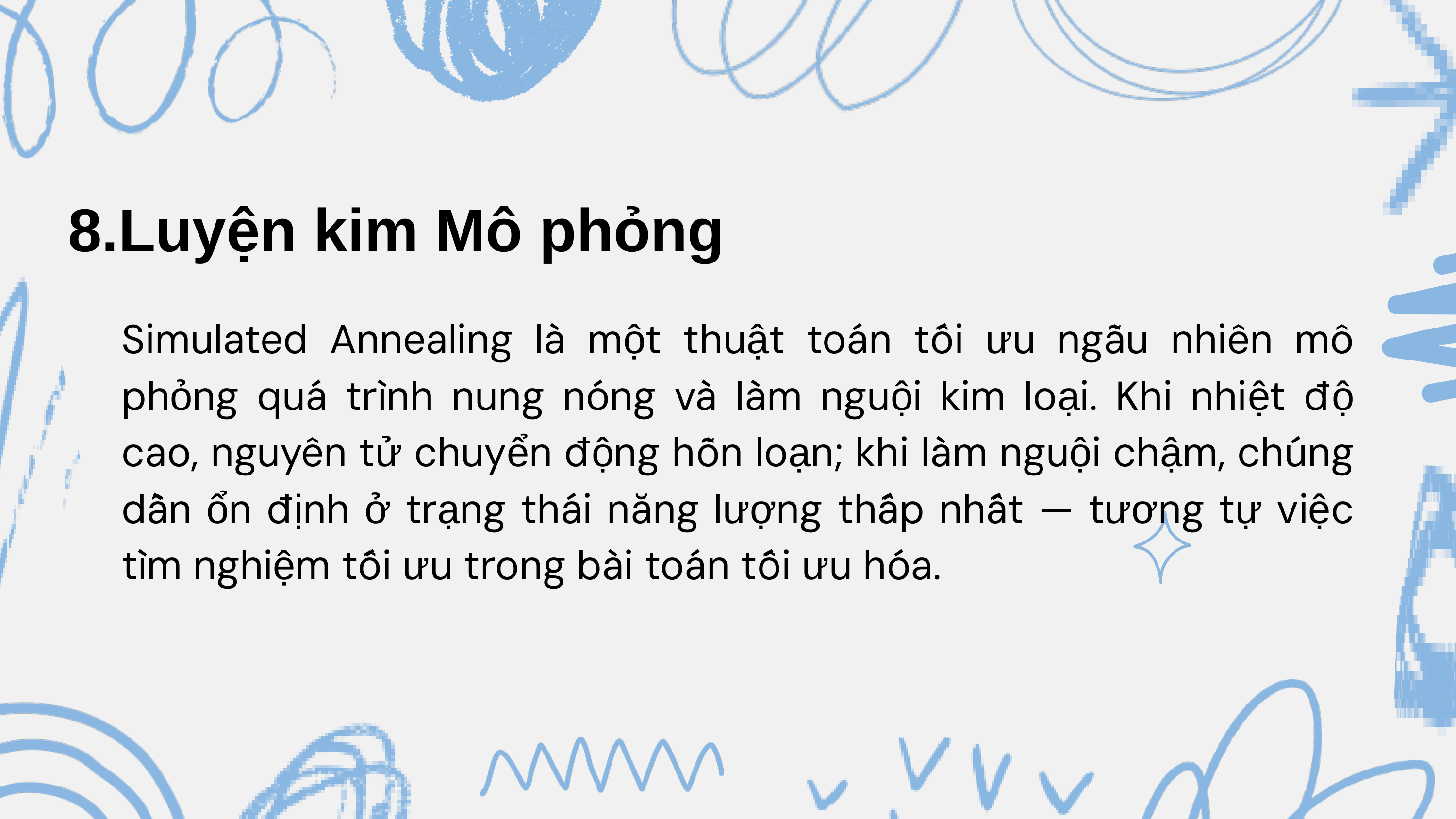

8.Luyện kim Mô phỏng

Simulated Annealing là một thuật toán tối ưu ngẫu nhiên mô phỏng quá trình nung nóng và làm nguội kim loại. Khi nhiệt độ cao, nguyên tử chuyển động hỗn loạn; khi làm nguội chậm, chúng dần ổn định ở trạng thái năng lượng thấp nhất — tương tự việc tìm nghiệm tối ưu trong bài toán tối ưu hóa.